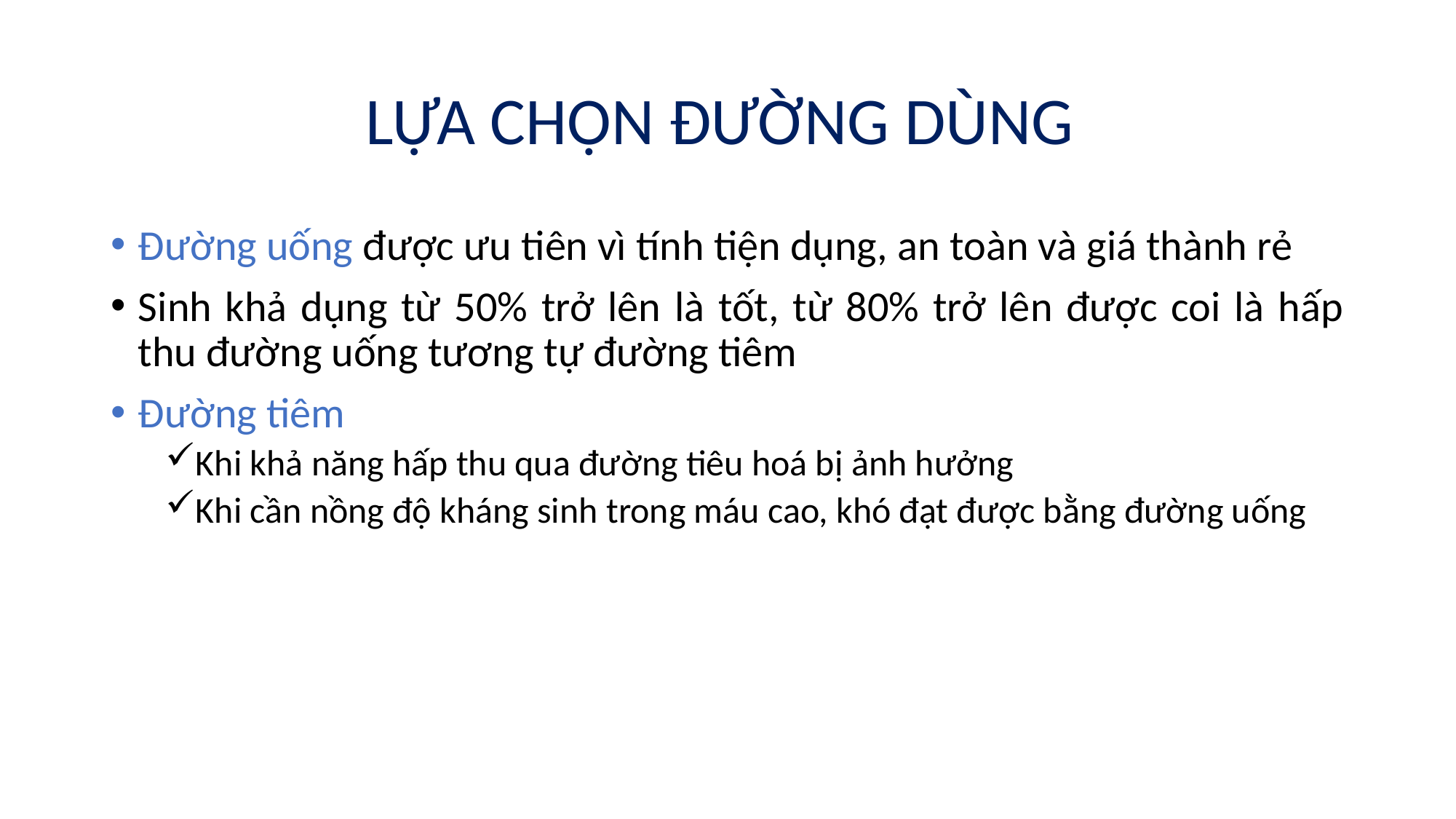

# LỰA CHỌN ĐƯỜNG DÙNG
Đường uống được ưu tiên vì tính tiện dụng, an toàn và giá thành rẻ
Sinh khả dụng từ 50% trở lên là tốt, từ 80% trở lên được coi là hấp thu đường uống tương tự đường tiêm
Đường tiêm
Khi khả năng hấp thu qua đường tiêu hoá bị ảnh hưởng
Khi cần nồng độ kháng sinh trong máu cao, khó đạt được bằng đường uống